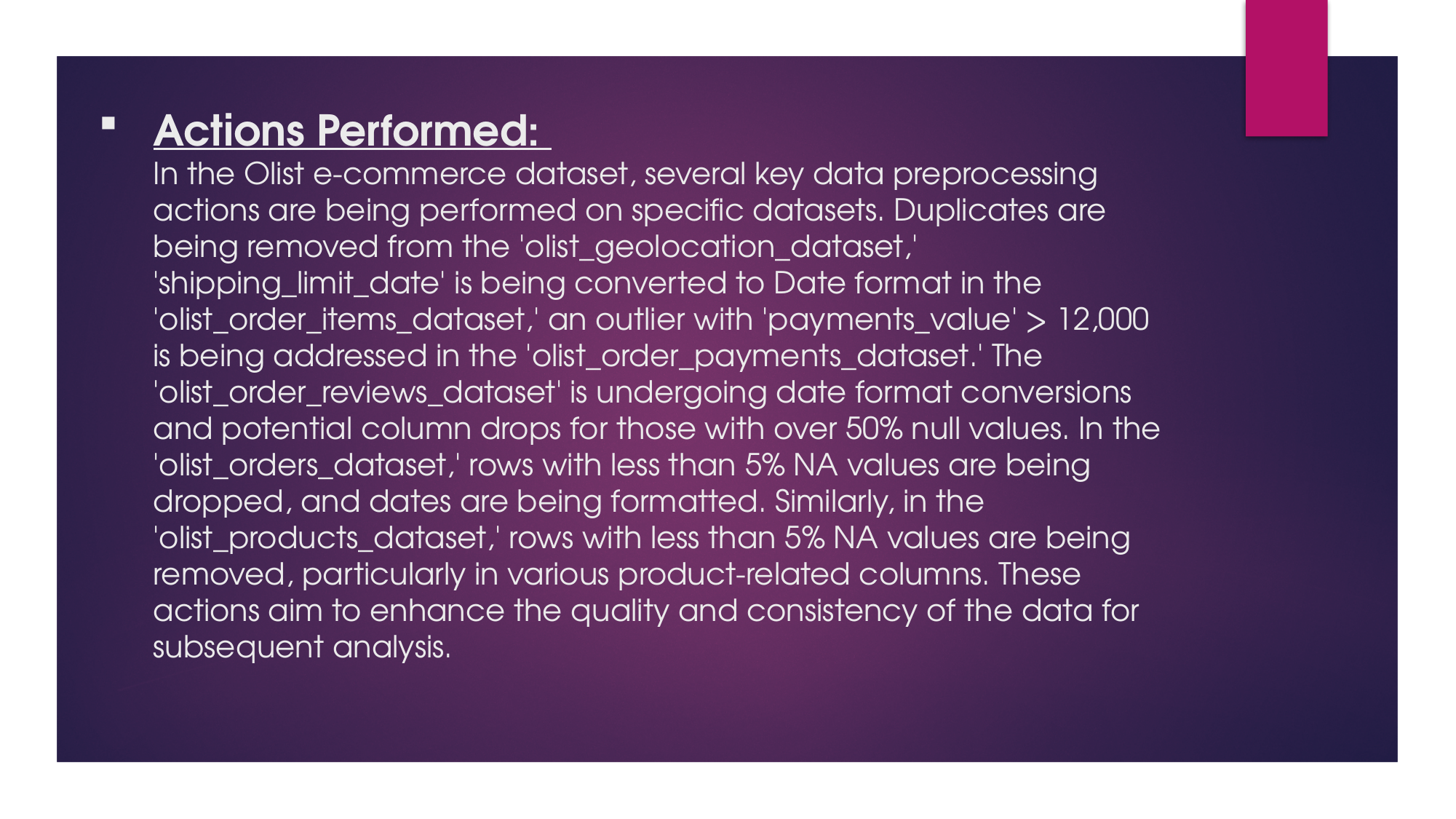

Actions Performed:
In the Olist e-commerce dataset, several key data preprocessing actions are being performed on specific datasets. Duplicates are being removed from the 'olist_geolocation_dataset,' 'shipping_limit_date' is being converted to Date format in the 'olist_order_items_dataset,' an outlier with 'payments_value' > 12,000 is being addressed in the 'olist_order_payments_dataset.' The 'olist_order_reviews_dataset' is undergoing date format conversions and potential column drops for those with over 50% null values. In the 'olist_orders_dataset,' rows with less than 5% NA values are being dropped, and dates are being formatted. Similarly, in the 'olist_products_dataset,' rows with less than 5% NA values are being removed, particularly in various product-related columns. These actions aim to enhance the quality and consistency of the data for subsequent analysis.